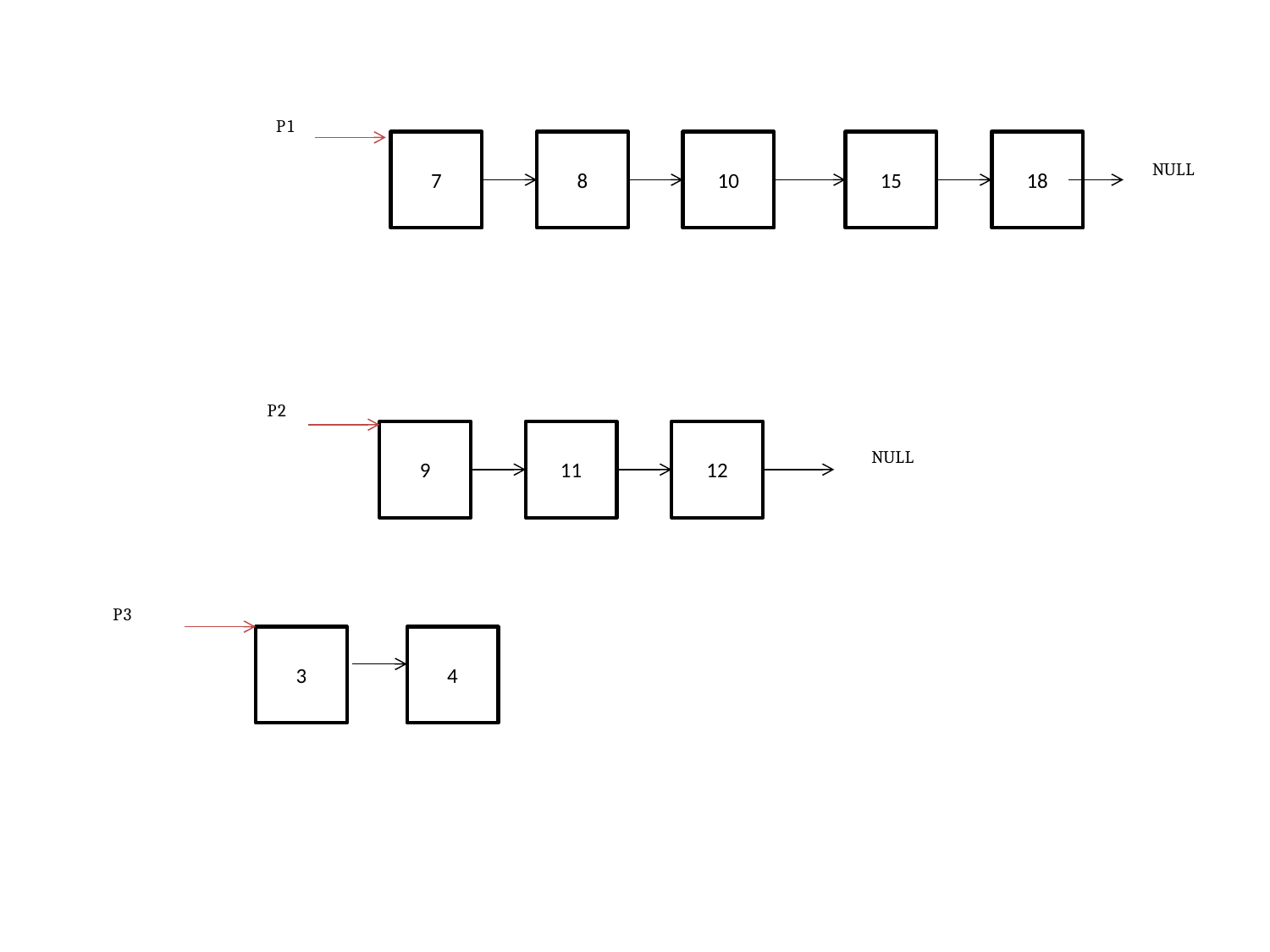

P1
7
8
10
15
18
NULL
P2
9
11
12
NULL
4
P3
3